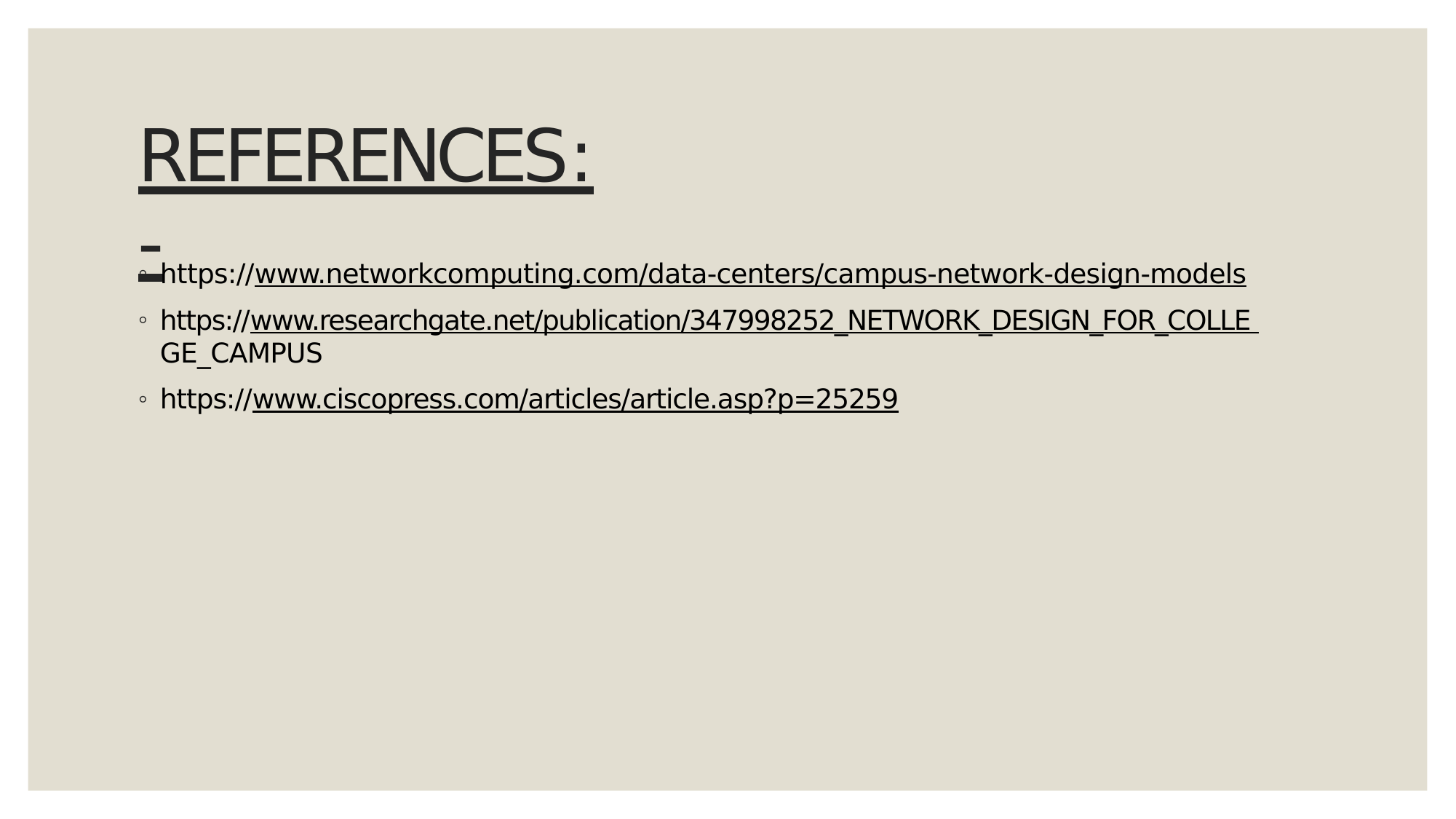

# REFERENCES: -
https://www.networkcomputing.com/data-centers/campus-network-design-models
https://www.researchgate.net/publication/347998252_NETWORK_DESIGN_FOR_COLLE  GE_CAMPUS
https://www.ciscopress.com/articles/article.asp?p=25259